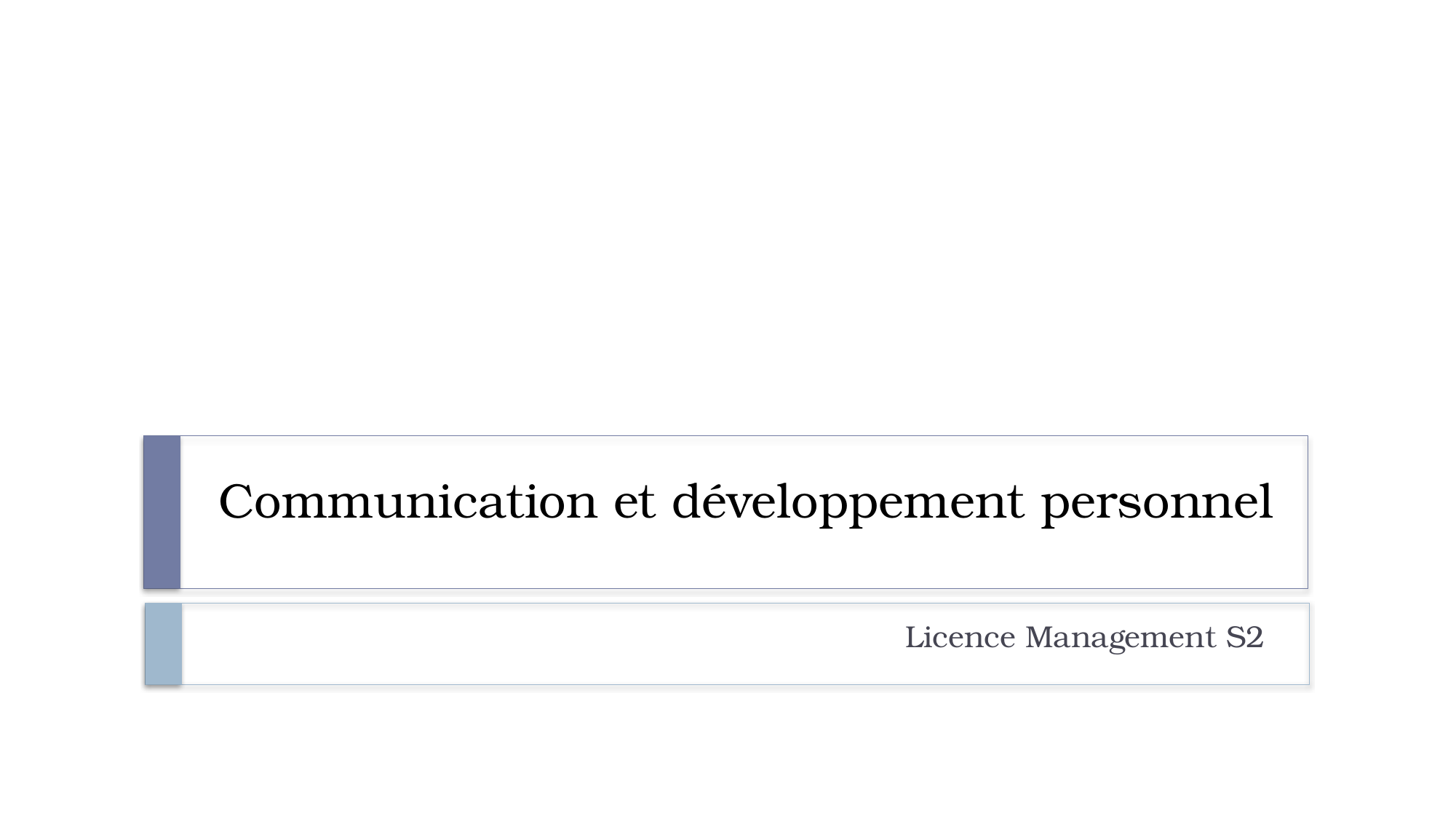

# Communication et développement personnel
Licence Management S2